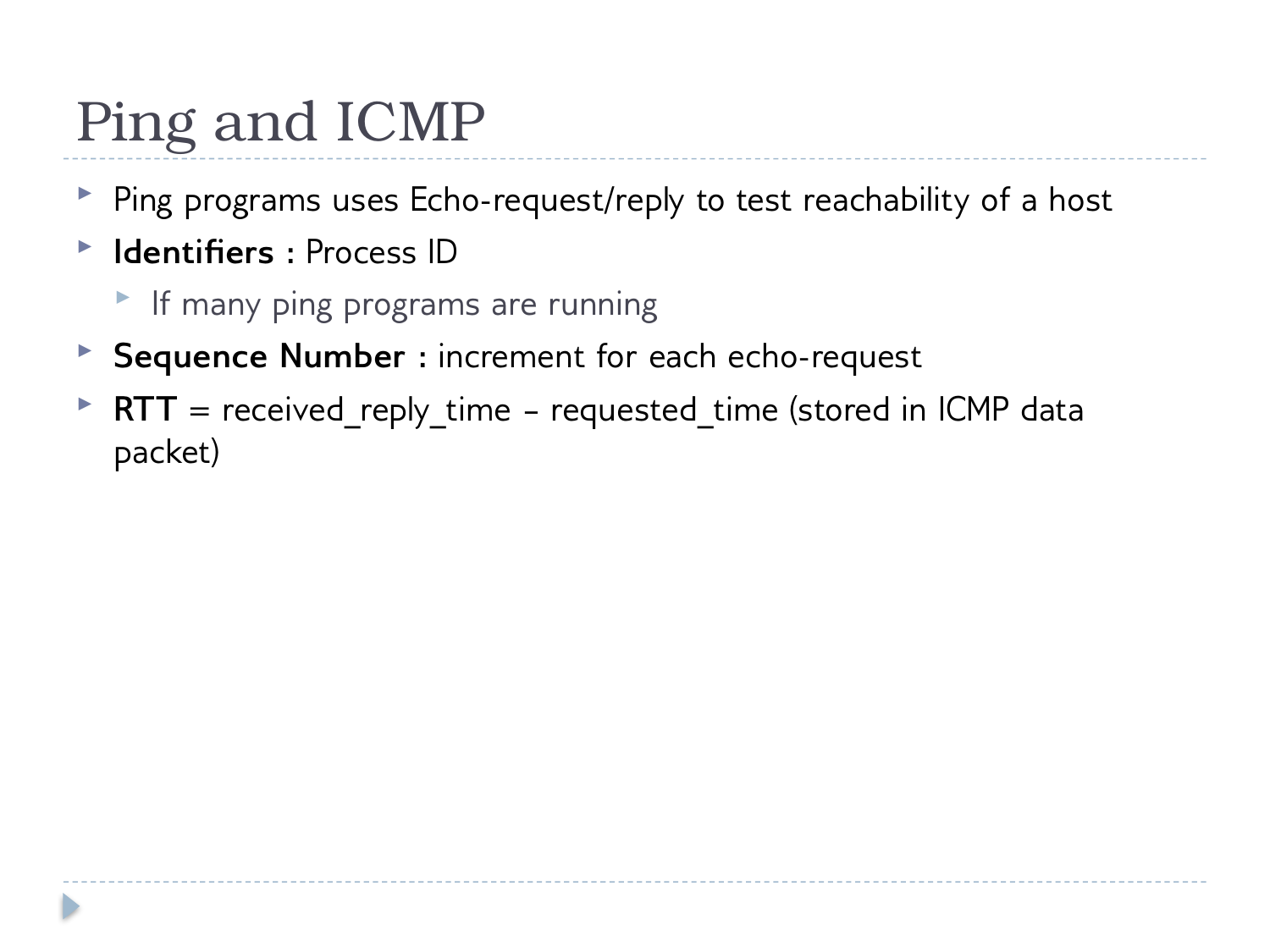

# Ping and ICMP
Ping programs uses Echo-request/reply to test reachability of a host
Identifiers : Process ID
If many ping programs are running
Sequence Number : increment for each echo-request
RTT = received_reply_time – requested_time (stored in ICMP data packet)